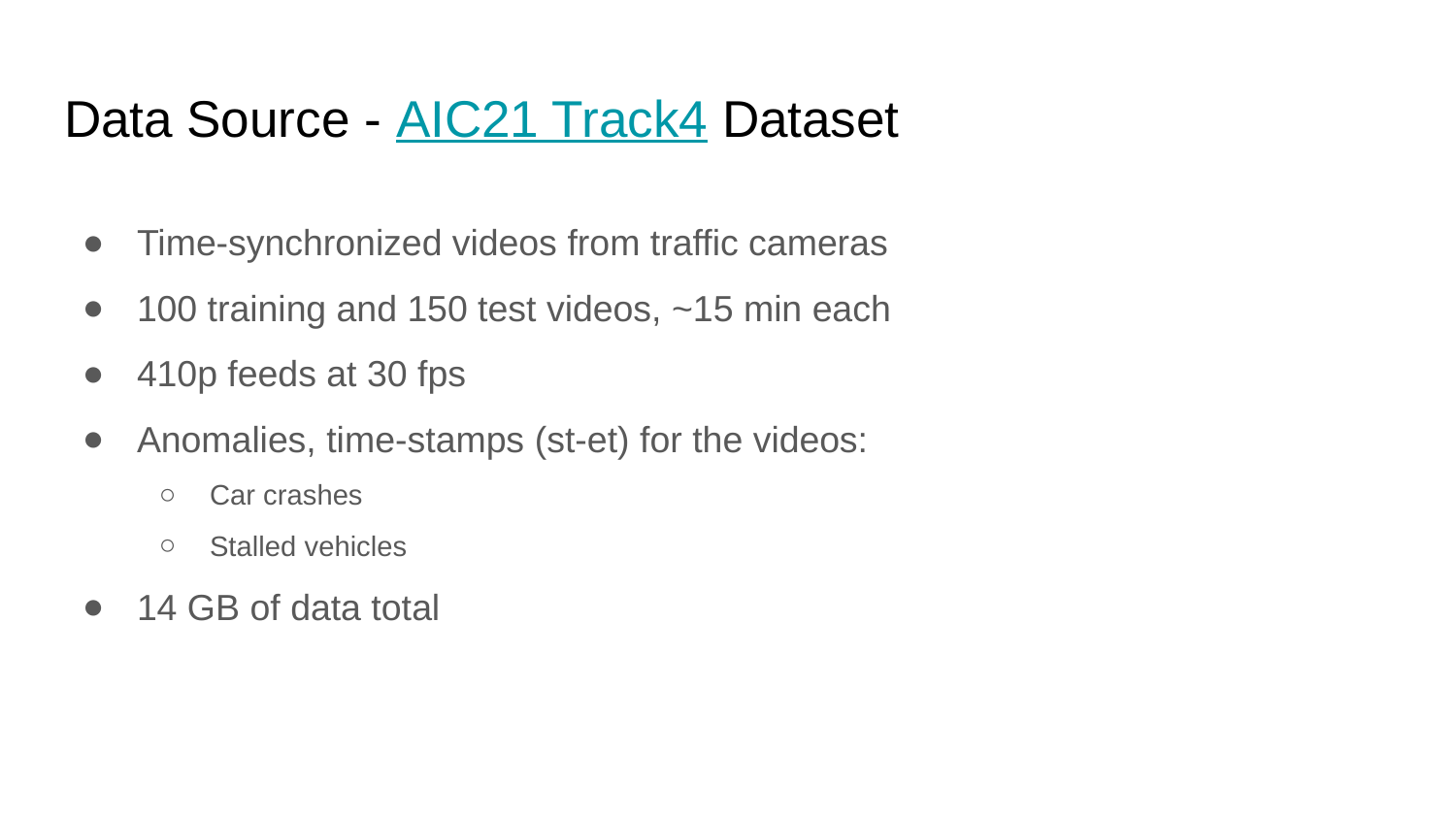

# Data Source - AIC21 Track4 Dataset

Time-synchronized videos from traffic cameras
100 training and 150 test videos, ~15 min each
410p feeds at 30 fps
Anomalies, time-stamps (st-et) for the videos:
Car crashes
Stalled vehicles
14 GB of data total